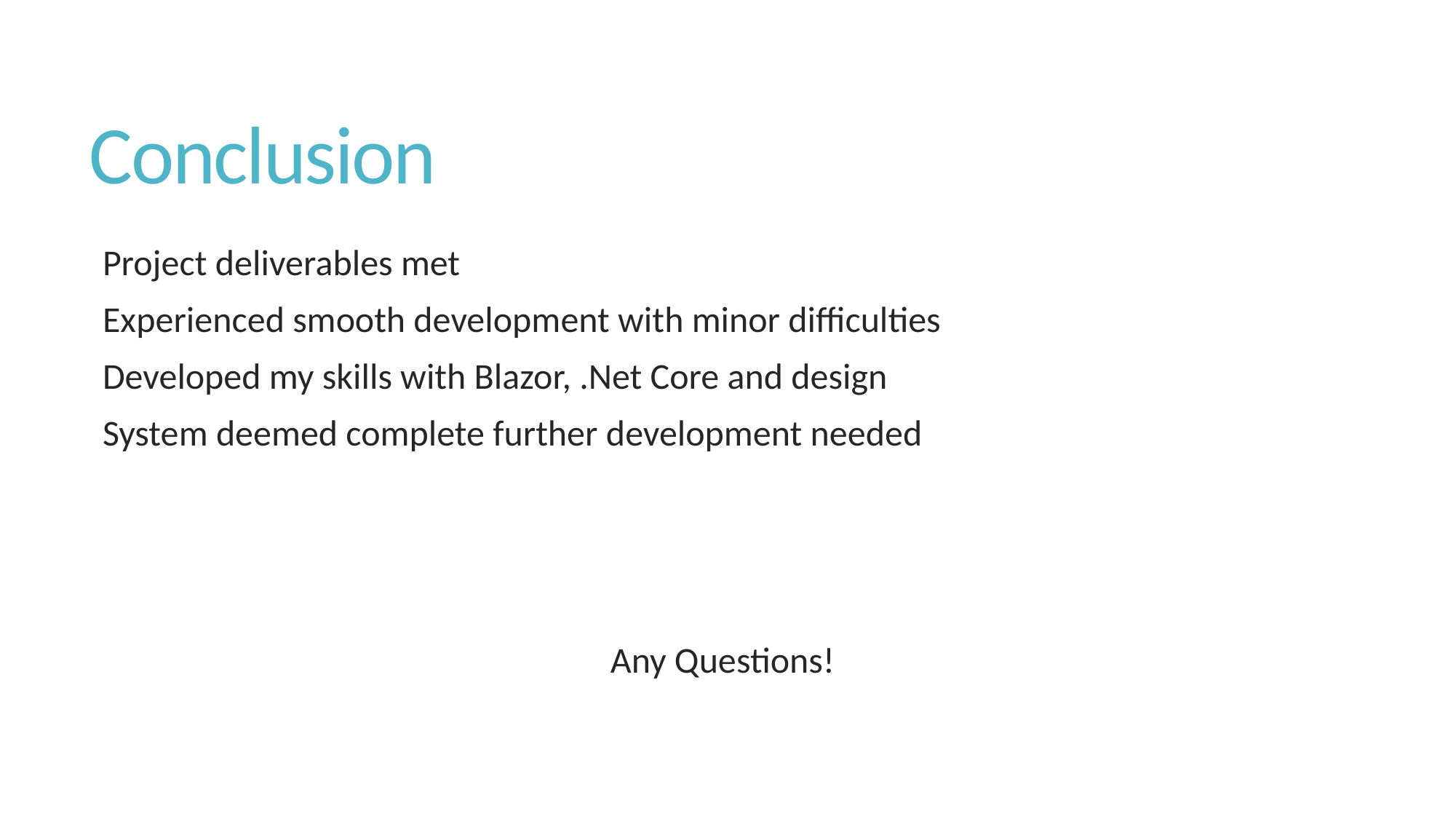

# Conclusion
Project deliverables met
Experienced smooth development with minor difficulties
Developed my skills with Blazor, .Net Core and design
System deemed complete further development needed

Any Questions!